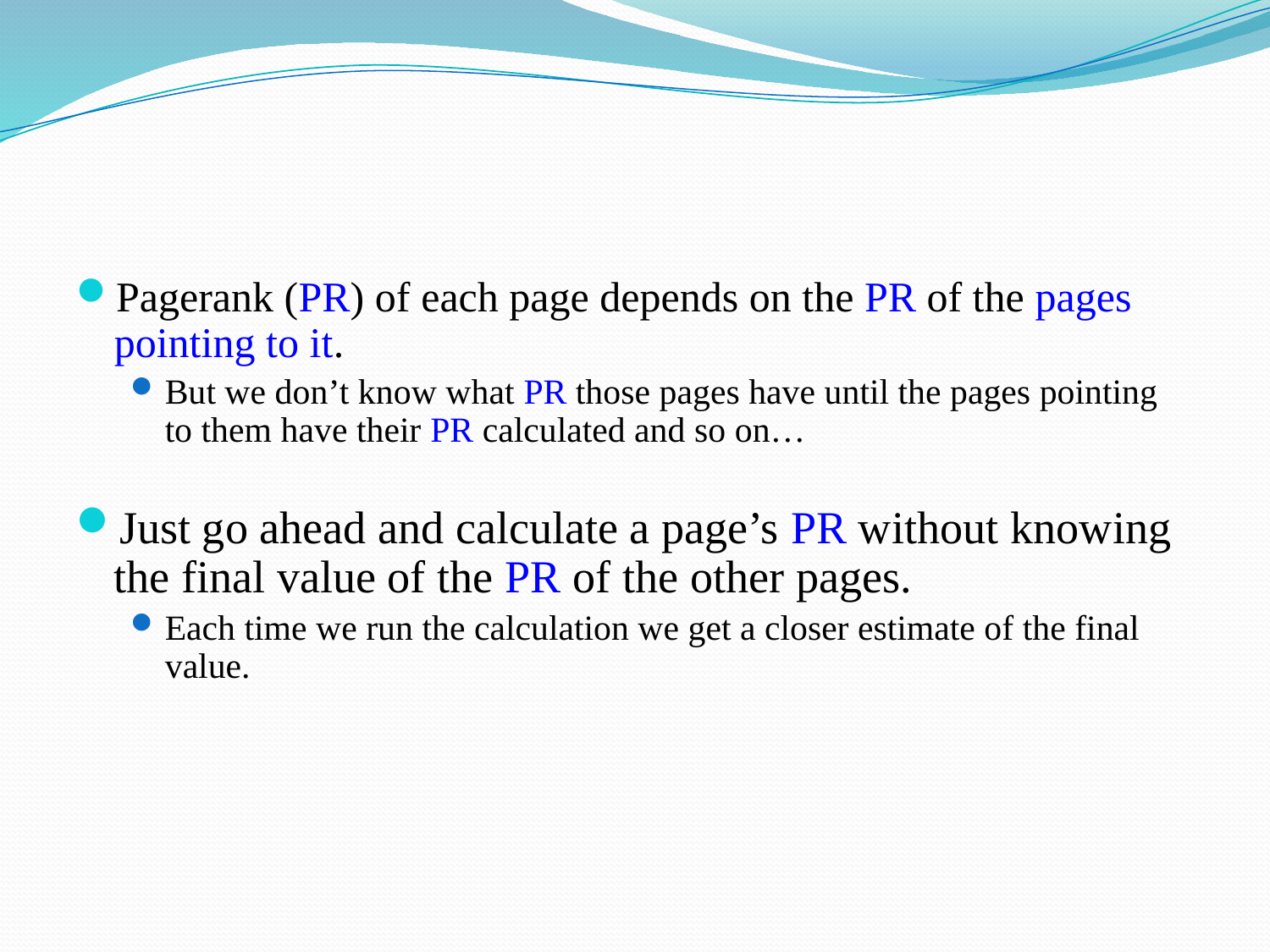

Pagerank (PR) of each page depends on the PR of the pages pointing to it.
But we don’t know what PR those pages have until the pages pointing to them have their PR calculated and so on…

Just go ahead and calculate a page’s PR without knowing the final value of the PR of the other pages.
Each time we run the calculation we get a closer estimate of the final value.